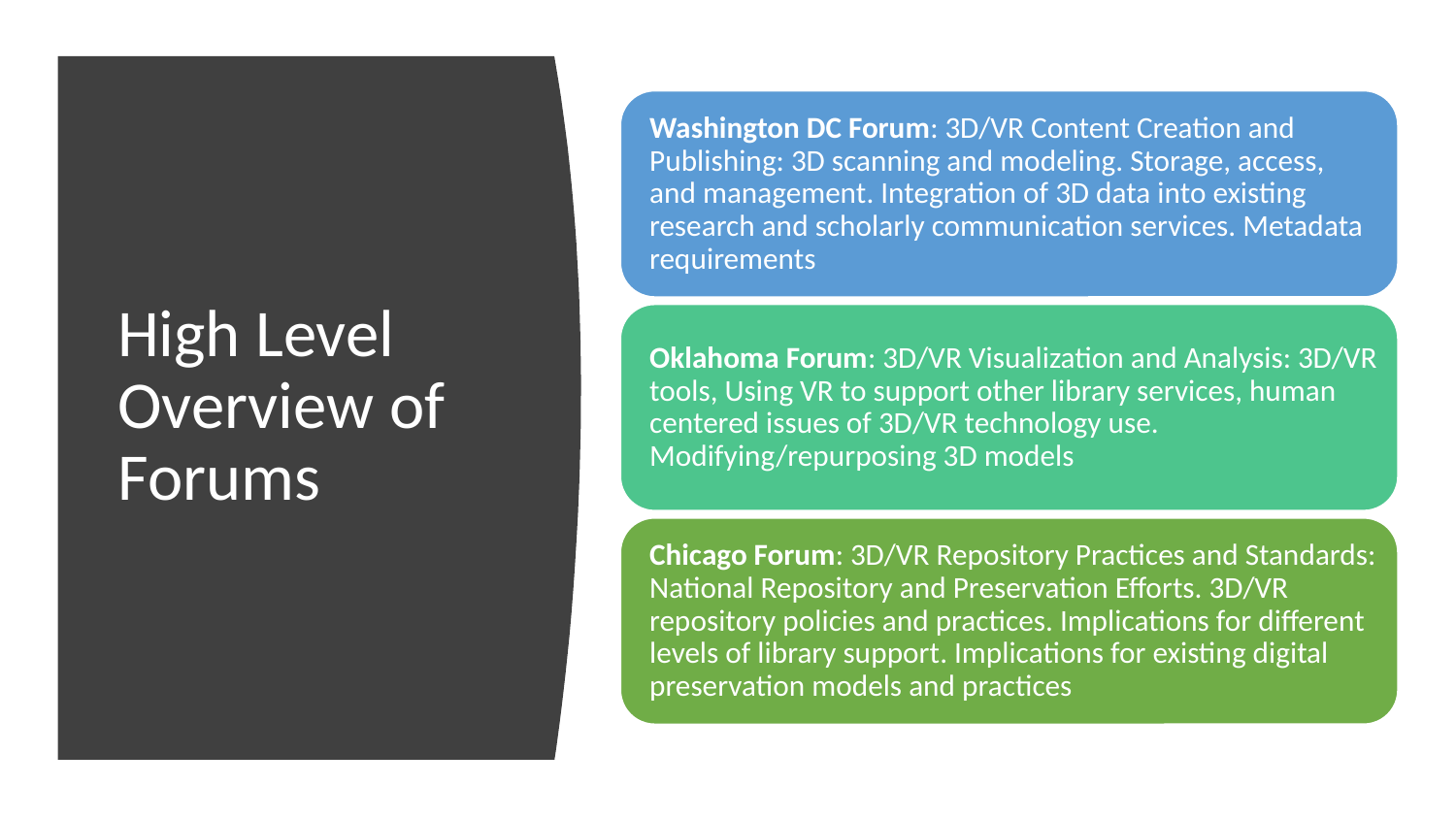

Washington DC Forum: 3D/VR Content Creation and Publishing: 3D scanning and modeling. Storage, access, and management. Integration of 3D data into existing research and scholarly communication services. Metadata requirements
Oklahoma Forum: 3D/VR Visualization and Analysis: 3D/VR tools, Using VR to support other library services, human centered issues of 3D/VR technology use. Modifying/repurposing 3D models
Chicago Forum: 3D/VR Repository Practices and Standards: National Repository and Preservation Efforts. 3D/VR repository policies and practices. Implications for different levels of library support. Implications for existing digital preservation models and practices
# High Level Overview of Forums